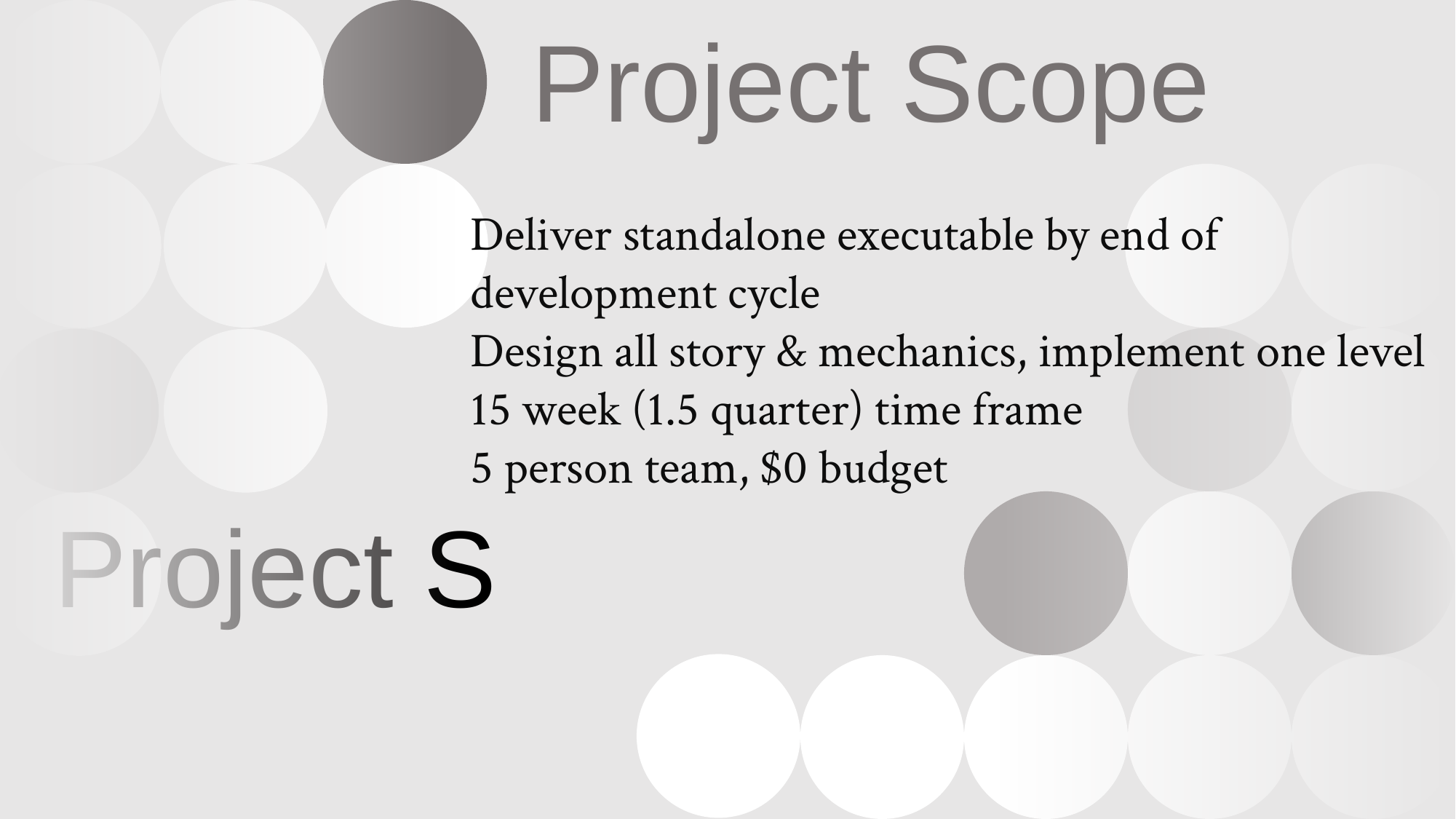

Project Scope

Deliver standalone executable by end of development cycle
Design all story & mechanics, implement one level
15 week (1.5 quarter) time frame
5 person team, $0 budget

Project S

# Scope